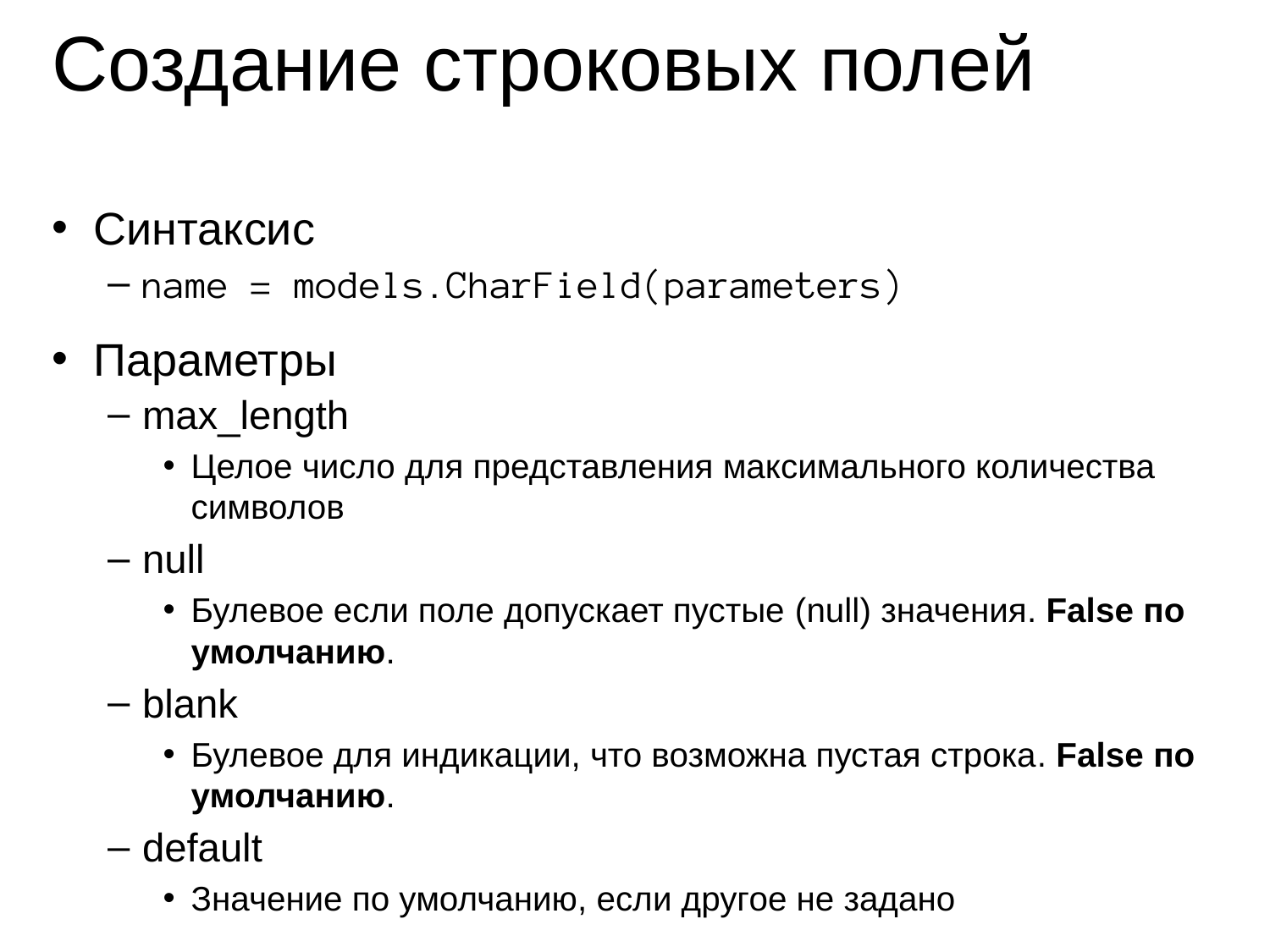

# Создание строковых полей
Синтаксис
name = models.CharField(parameters)
Параметры
max_length
Целое число для представления максимального количества символов
null
Булевое если поле допускает пустые (null) значения. False по умолчанию.
blank
Булевое для индикации, что возможна пустая строка. False по умолчанию.
default
Значение по умолчанию, если другое не задано